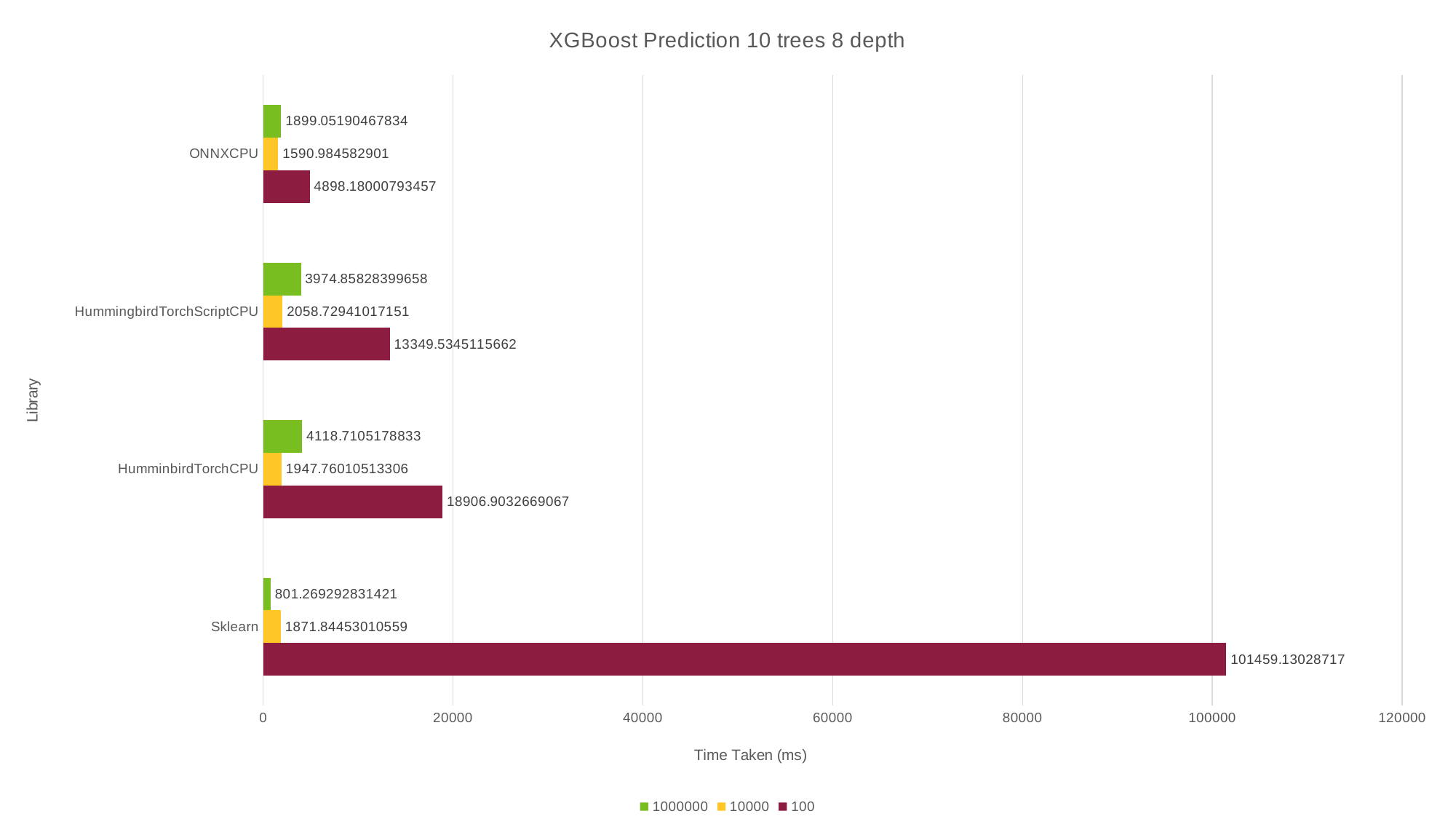

### Chart: XGBoost Prediction 10 trees 8 depth

| Category | 100 | 10000 | 1000000 |
|---|---|---|---|
| Sklearn | 101459.13028717 | 1871.84453010559 | 801.269292831421 |
| HumminbirdTorchCPU | 18906.9032669067 | 1947.76010513306 | 4118.7105178833 |
| HummingbirdTorchScriptCPU | 13349.5345115662 | 2058.72941017151 | 3974.85828399658 |
| ONNXCPU | 4898.18000793457 | 1590.984582901 | 1899.05190467834 |